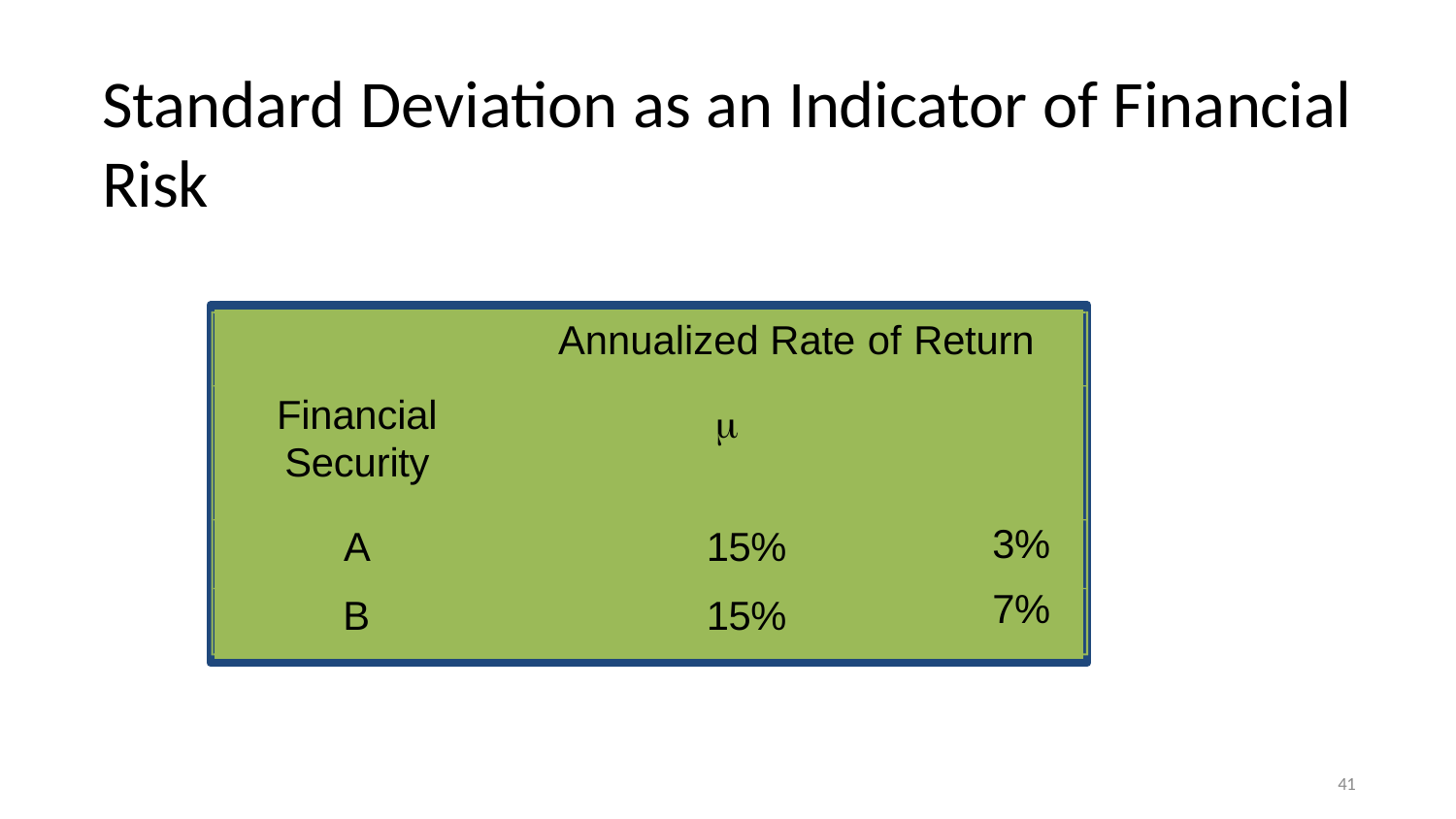

# Standard Deviation as an Indicator of Financial Risk

Annualized Rate of Return
μ	σ
Financial Security

A B
15%
15%
3%
7%

41